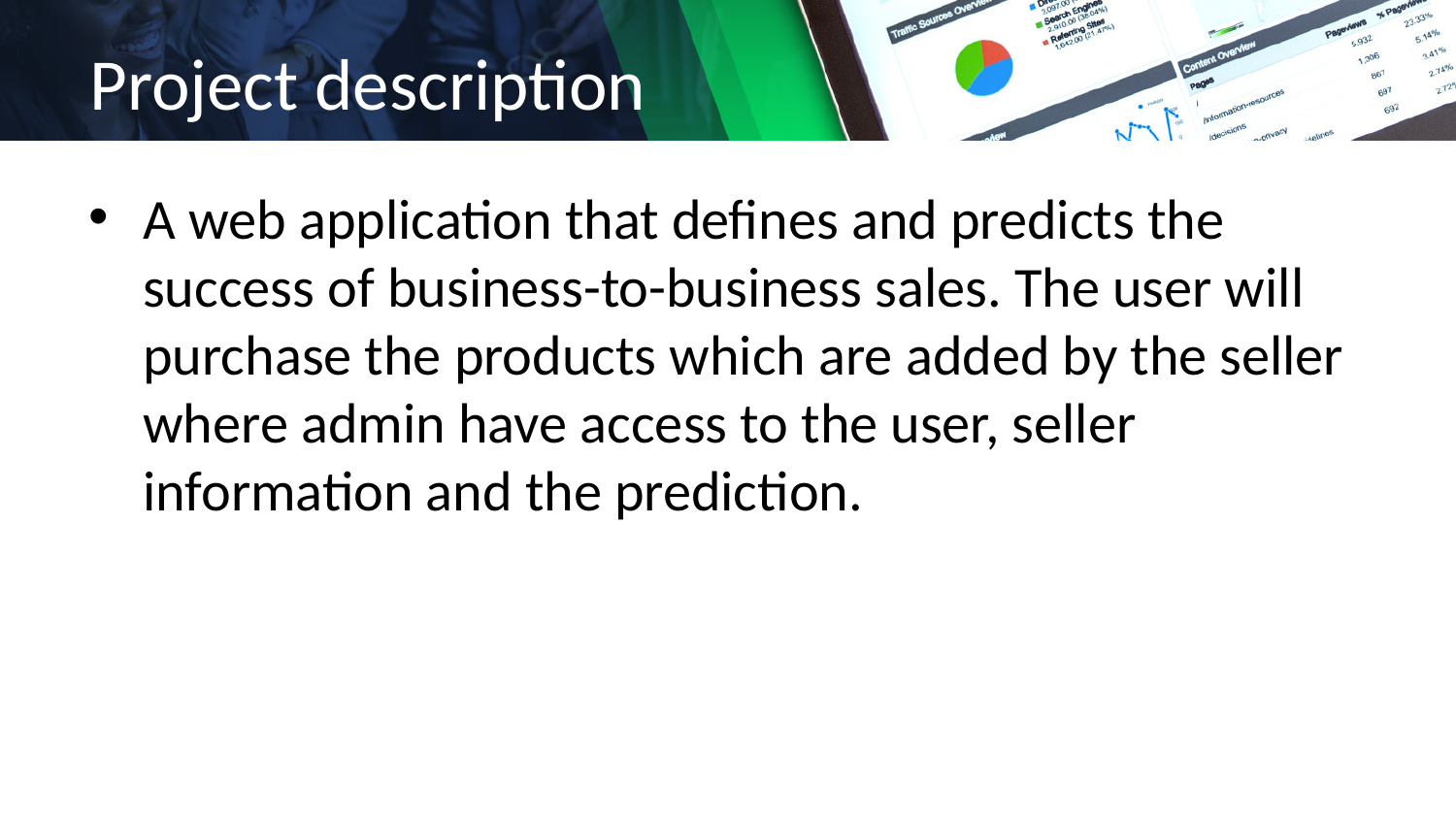

# Project description
A web application that defines and predicts the success of business-to-business sales. The user will purchase the products which are added by the seller where admin have access to the user, seller information and the prediction.